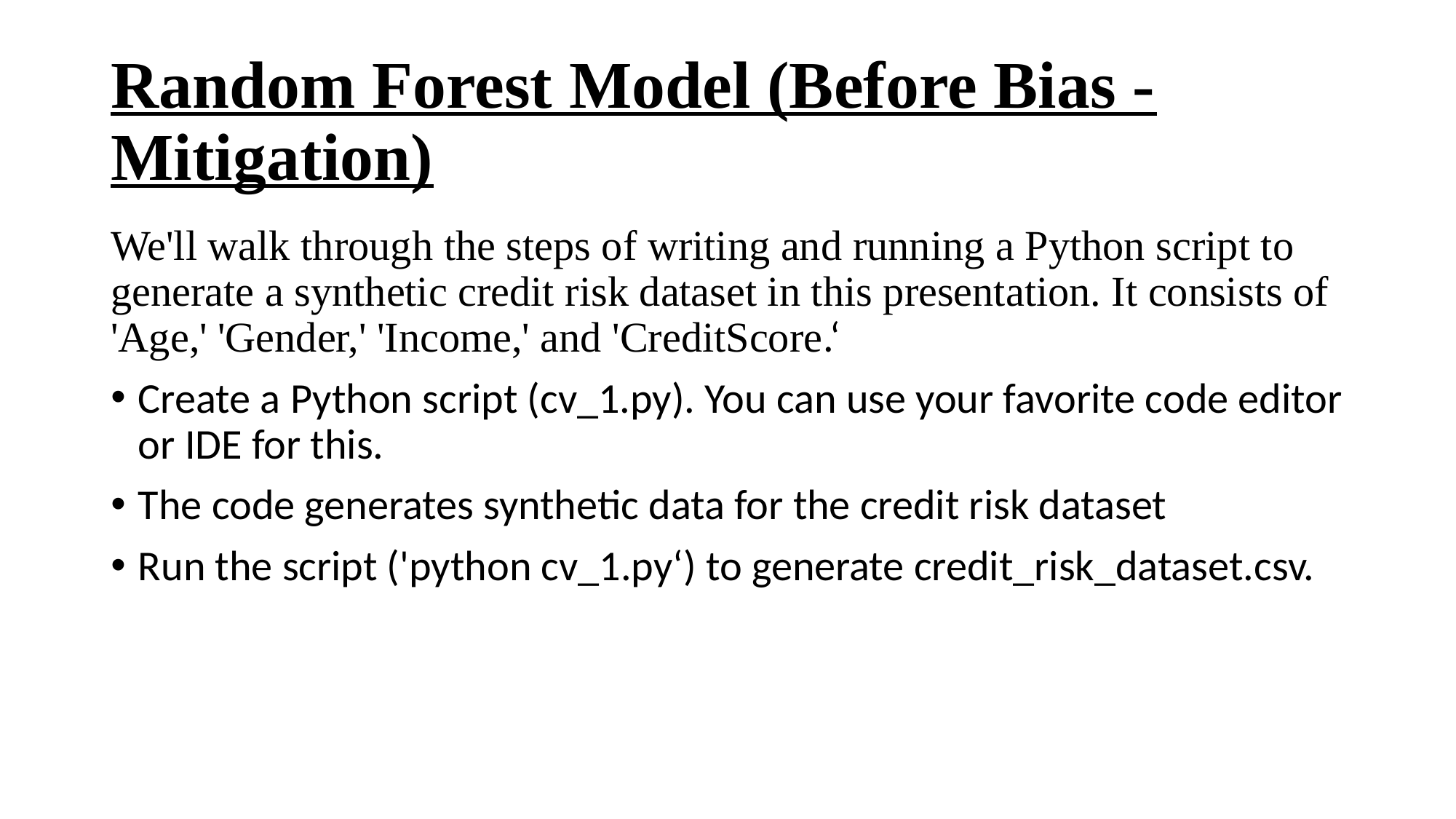

# Random Forest Model (Before Bias - Mitigation)
We'll walk through the steps of writing and running a Python script to generate a synthetic credit risk dataset in this presentation. It consists of 'Age,' 'Gender,' 'Income,' and 'CreditScore.‘
Create a Python script (cv_1.py). You can use your favorite code editor or IDE for this.
The code generates synthetic data for the credit risk dataset
Run the script ('python cv_1.py‘) to generate credit_risk_dataset.csv.